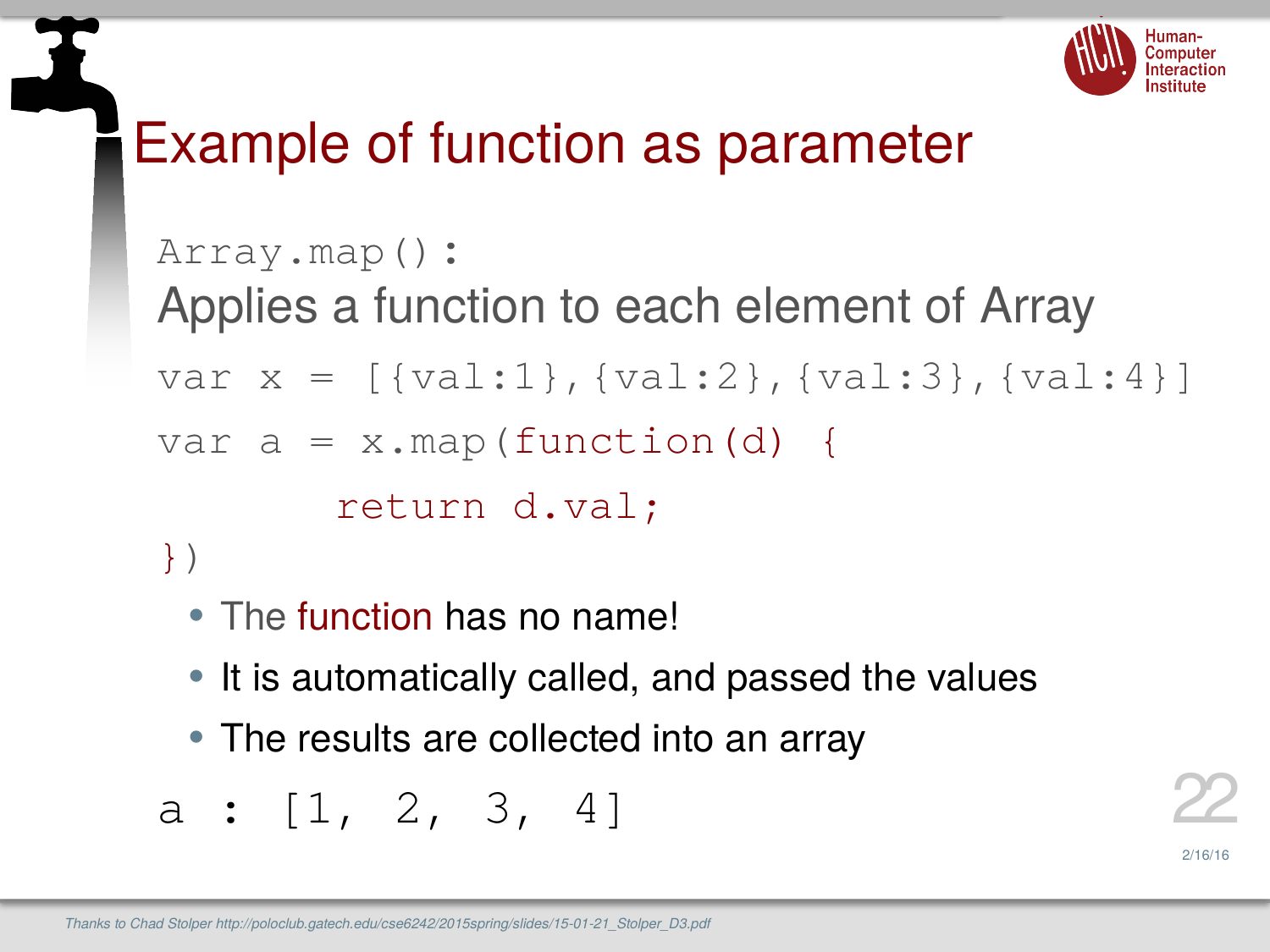

# Example of function as parameter
Array.map():
Applies a function to each element of Array
var x = [{val:1},{val:2},{val:3},{val:4}]
var a = x.map(function(d) {
       return d.val;
})
The function has no name!
It is automatically called, and passed the values
The results are collected into an array
a : [1, 2, 3, 4]
22
2/16/16
Thanks to Chad Stolper http://poloclub.gatech.edu/cse6242/2015spring/slides/15-01-21_Stolper_D3.pdf